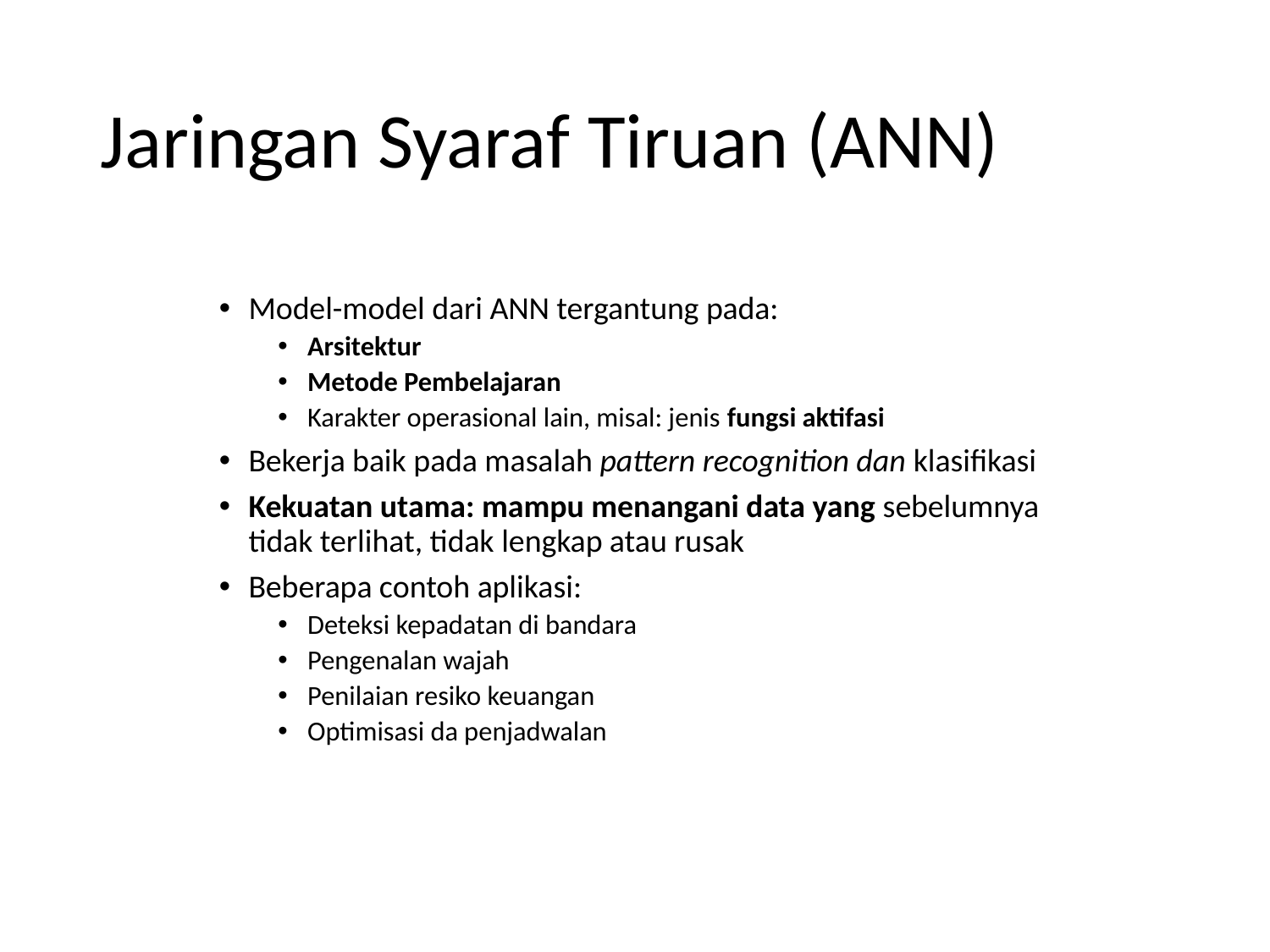

# Jaringan Syaraf Tiruan (ANN)
Model-model dari ANN tergantung pada:
Arsitektur
Metode Pembelajaran
Karakter operasional lain, misal: jenis fungsi aktifasi
Bekerja baik pada masalah pattern recognition dan klasifikasi
Kekuatan utama: mampu menangani data yang sebelumnya tidak terlihat, tidak lengkap atau rusak
Beberapa contoh aplikasi:
Deteksi kepadatan di bandara
Pengenalan wajah
Penilaian resiko keuangan
Optimisasi da penjadwalan